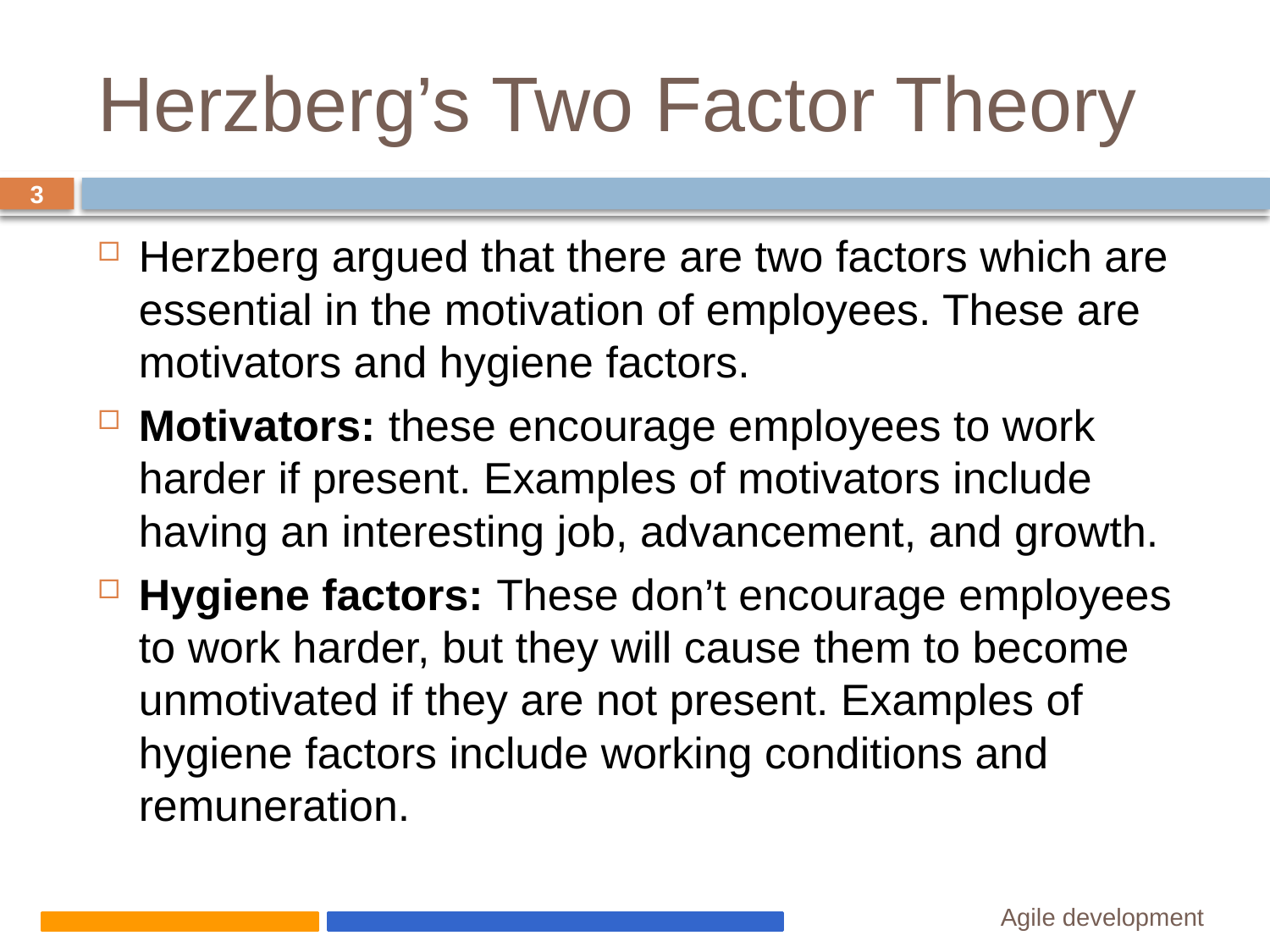

# Herzberg’s Two Factor Theory
3
Herzberg argued that there are two factors which are essential in the motivation of employees. These are motivators and hygiene factors.
Motivators: these encourage employees to work harder if present. Examples of motivators include having an interesting job, advancement, and growth.
Hygiene factors: These don’t encourage employees to work harder, but they will cause them to become unmotivated if they are not present. Examples of hygiene factors include working conditions and remuneration.

Agile development